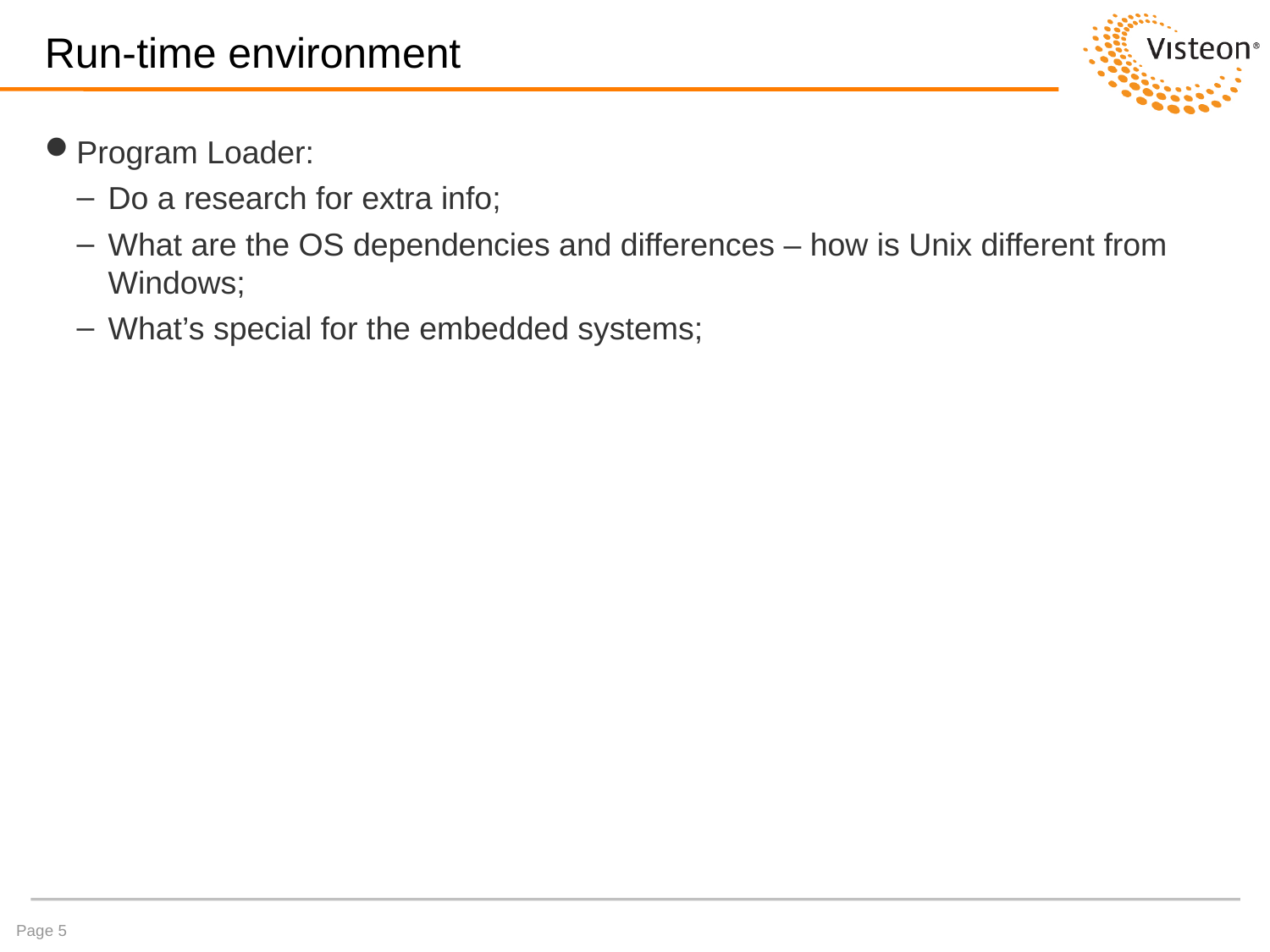

# Run-time environment
Program Loader:
Do a research for extra info;
What are the OS dependencies and differences – how is Unix different from Windows;
What’s special for the embedded systems;
Page 5